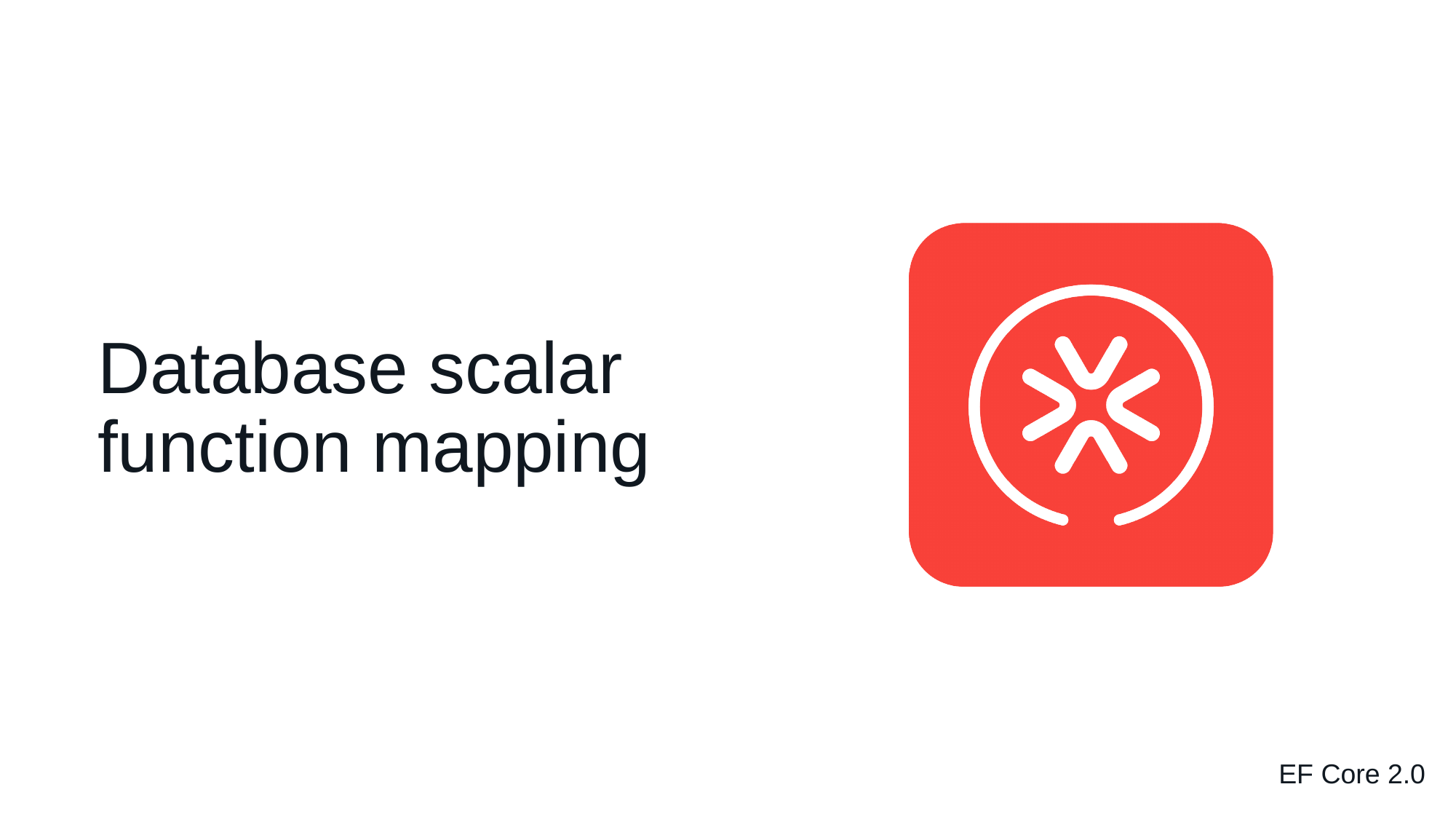

# Database scalar function mapping
EF Core 2.0